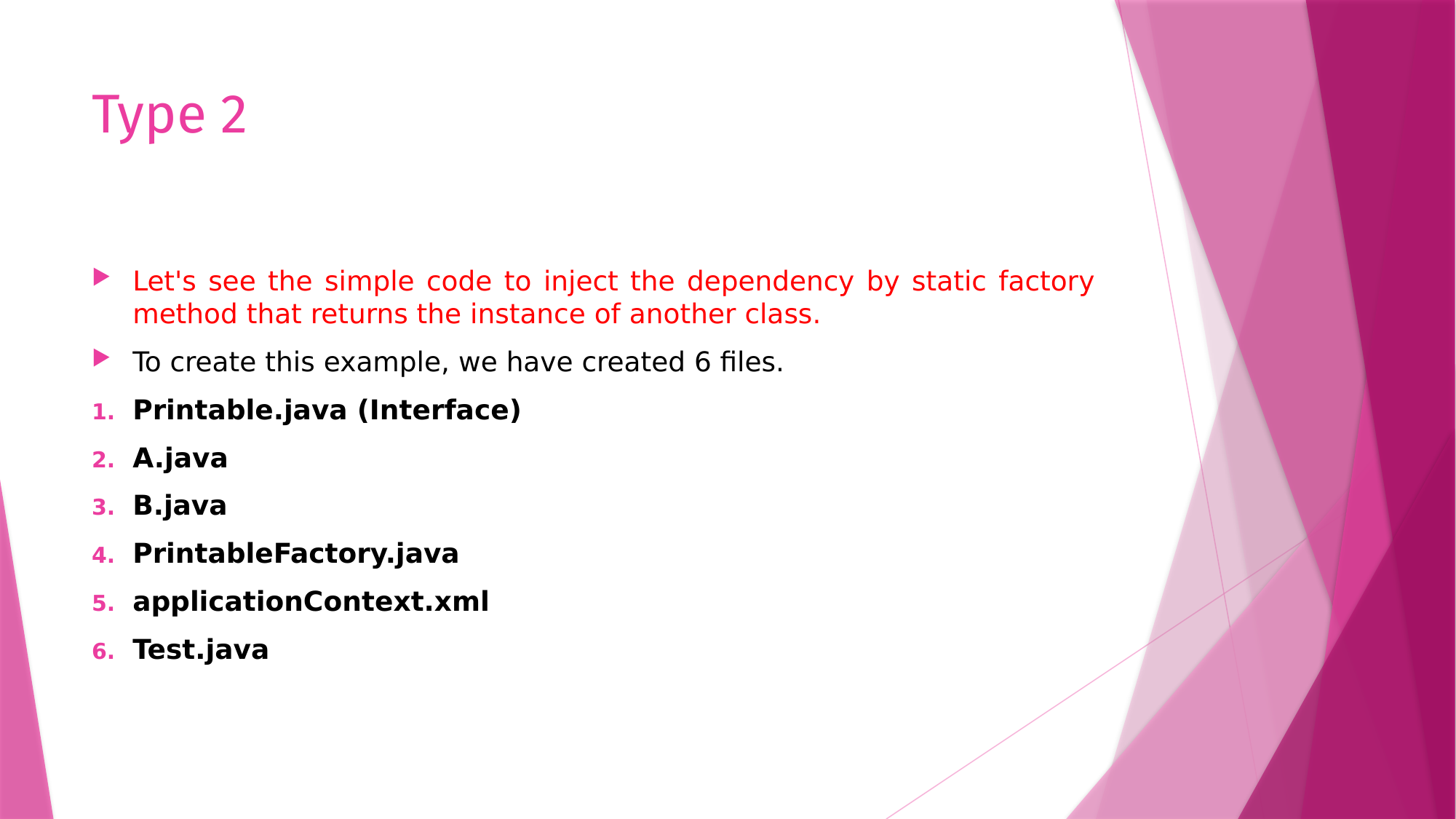

# Type 2
Let's see the simple code to inject the dependency by static factory method that returns the instance of another class.
To create this example, we have created 6 files.
Printable.java (Interface)
A.java
B.java
PrintableFactory.java
applicationContext.xml
Test.java